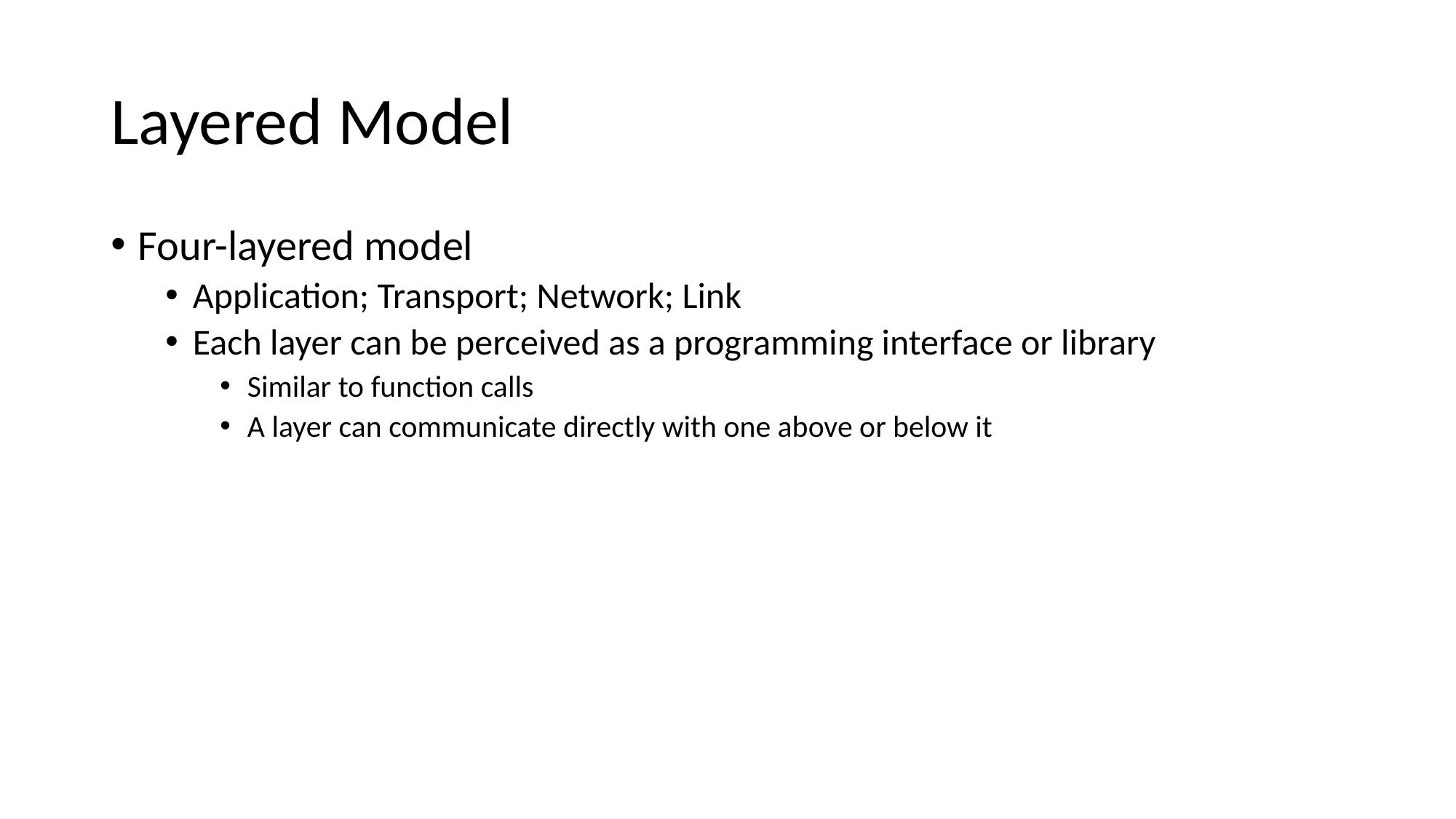

# Layered Model
Four-layered model
Application; Transport; Network; Link
Each layer can be perceived as a programming interface or library
Similar to function calls
A layer can communicate directly with one above or below it